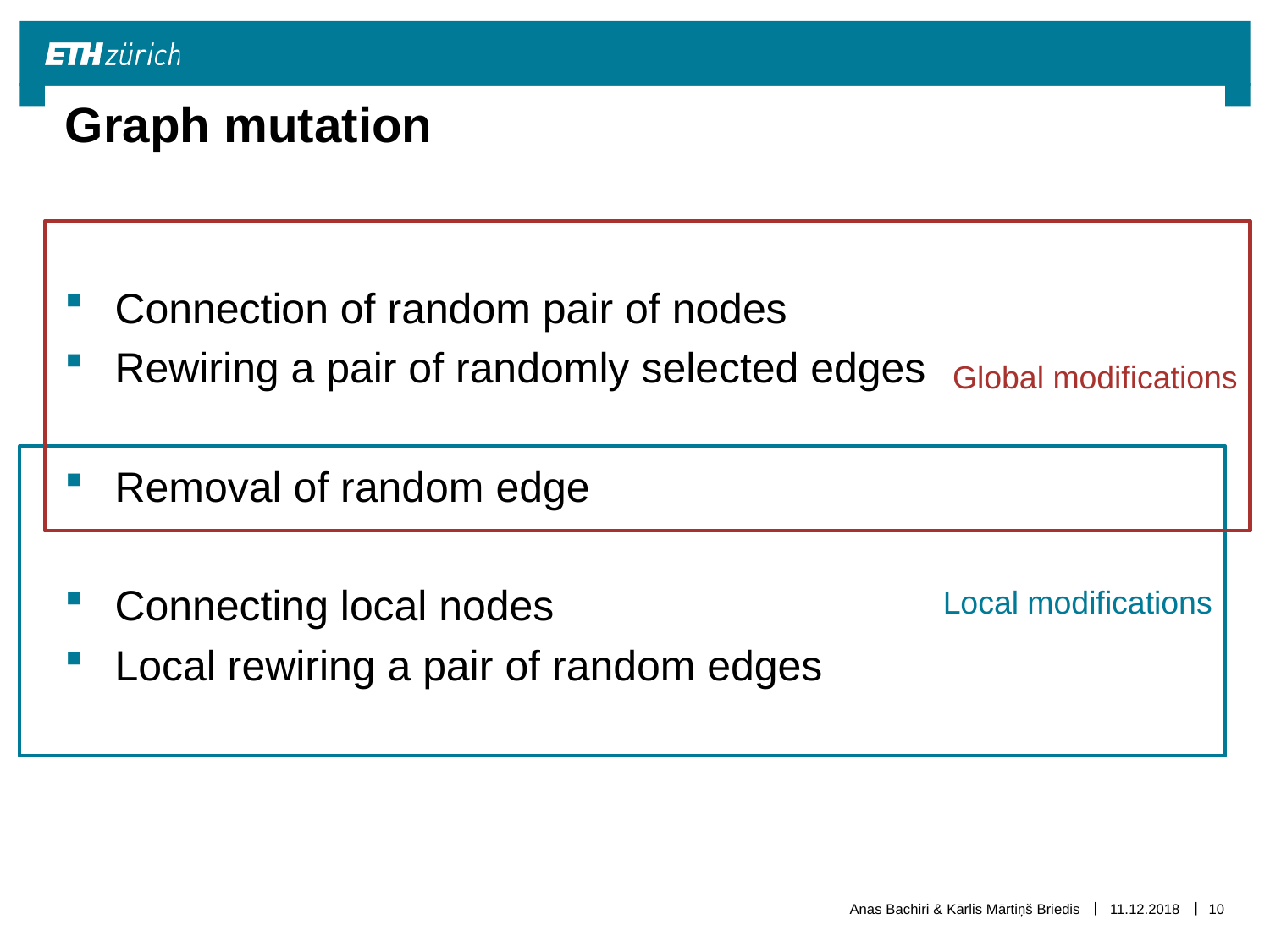

# Graph mutation
						Global modifications
Connection of random pair of nodes
Rewiring a pair of randomly selected edges

Removal of random edge

Connecting local nodes
Local rewiring a pair of random edges
							Local modifications
Anas Bachiri & Kārlis Mārtiņš Briedis
11.12.2018
10